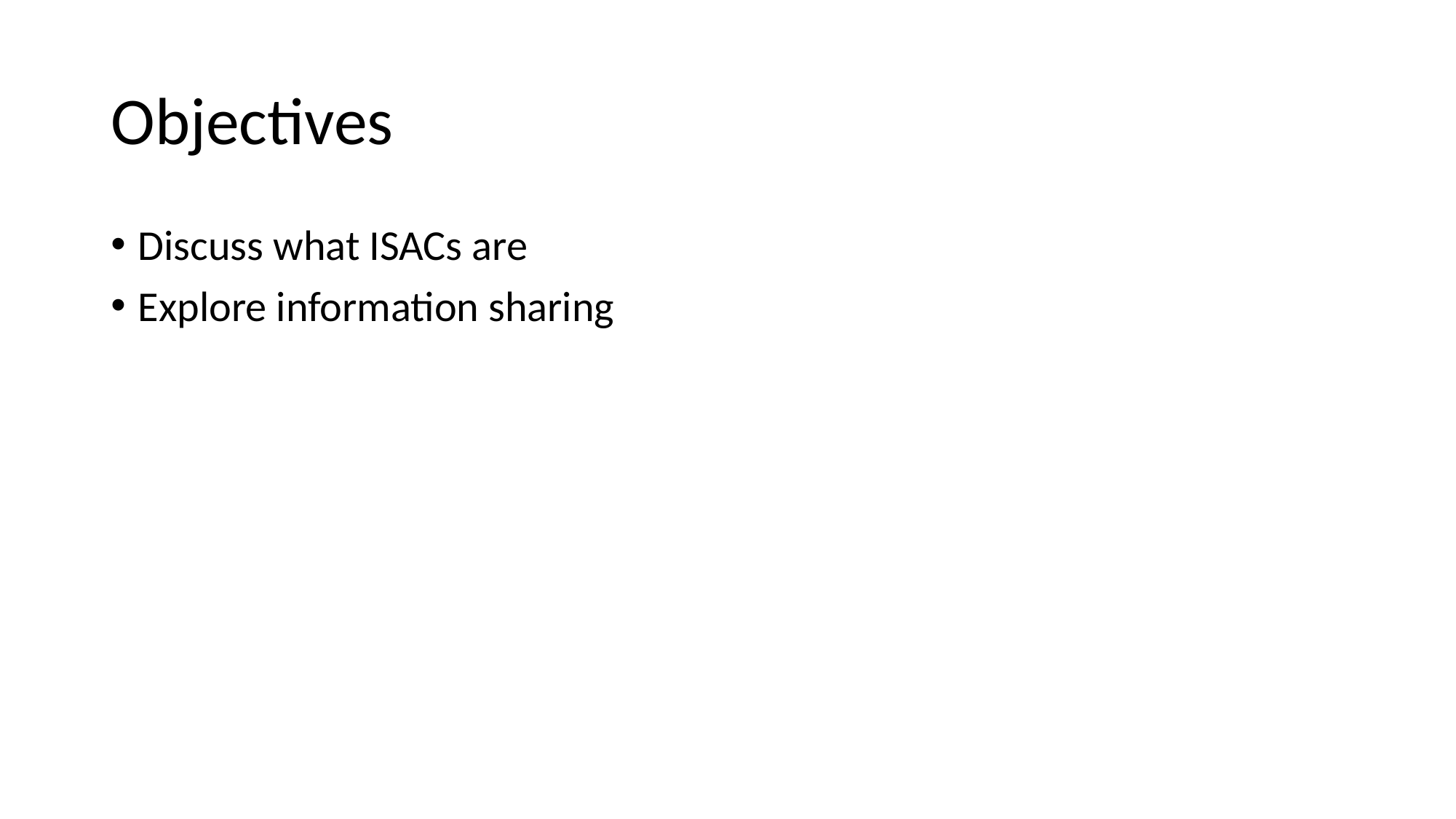

# Objectives
Discuss what ISACs are
Explore information sharing